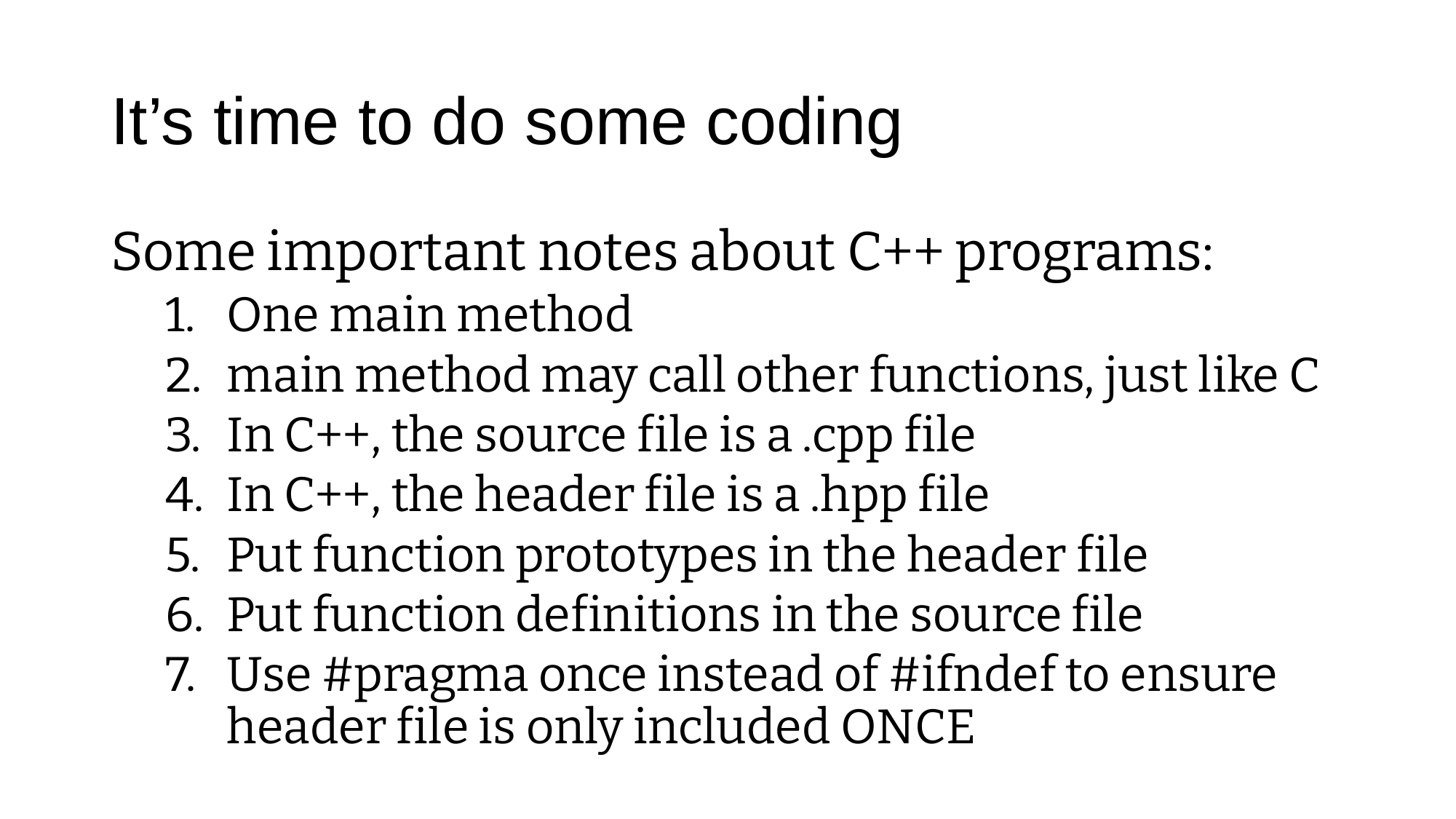

# It’s time to do some coding
Some important notes about C++ programs:
One main method
main method may call other functions, just like C
In C++, the source file is a .cpp file
In C++, the header file is a .hpp file
Put function prototypes in the header file
Put function definitions in the source file
Use #pragma once instead of #ifndef to ensure header file is only included ONCE